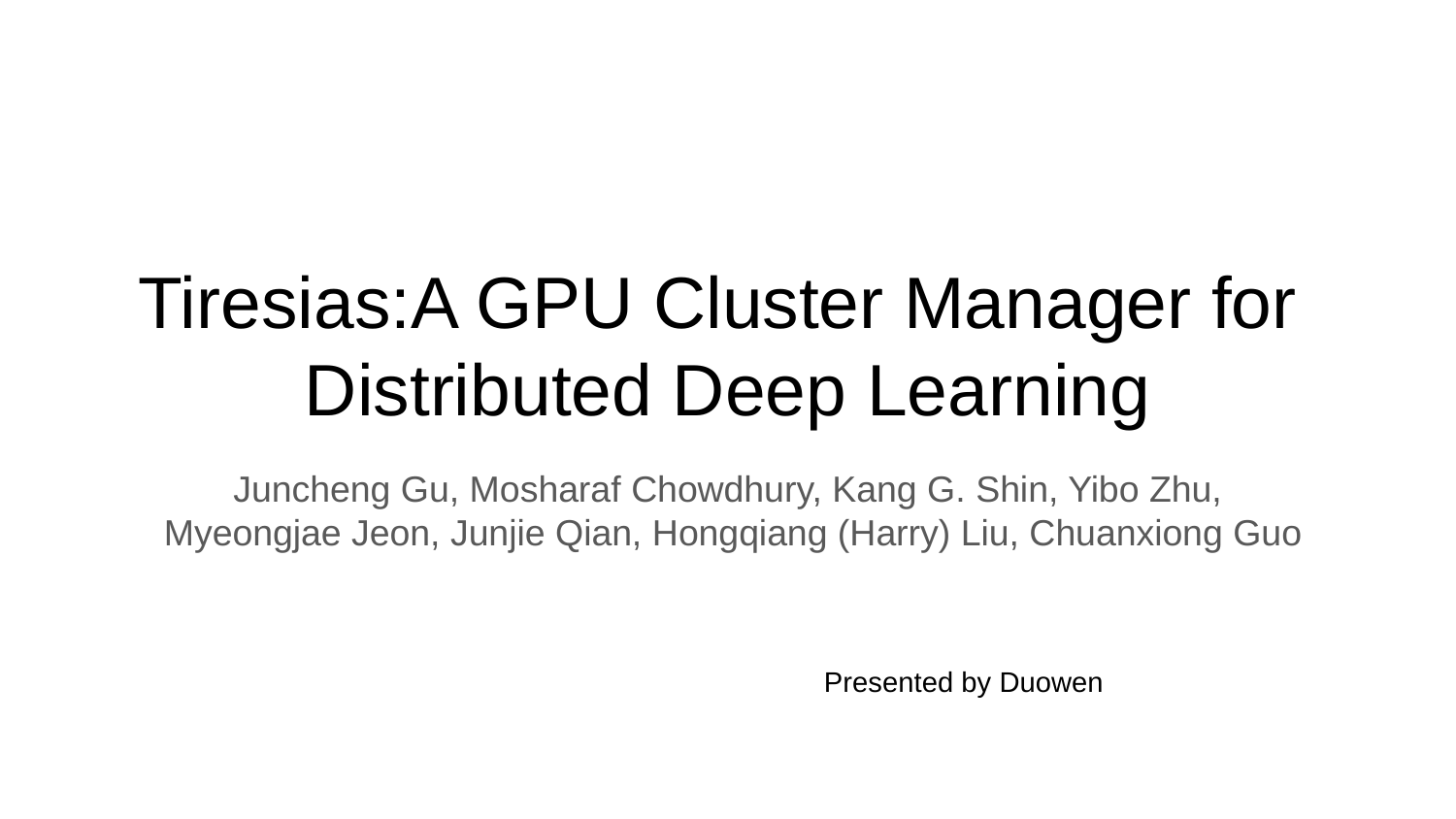

# Tiresias:A GPU Cluster Manager for
Distributed Deep Learning
Juncheng Gu, Mosharaf Chowdhury, Kang G. Shin, Yibo Zhu,
 Myeongjae Jeon, Junjie Qian, Hongqiang (Harry) Liu, Chuanxiong Guo
Presented by Duowen